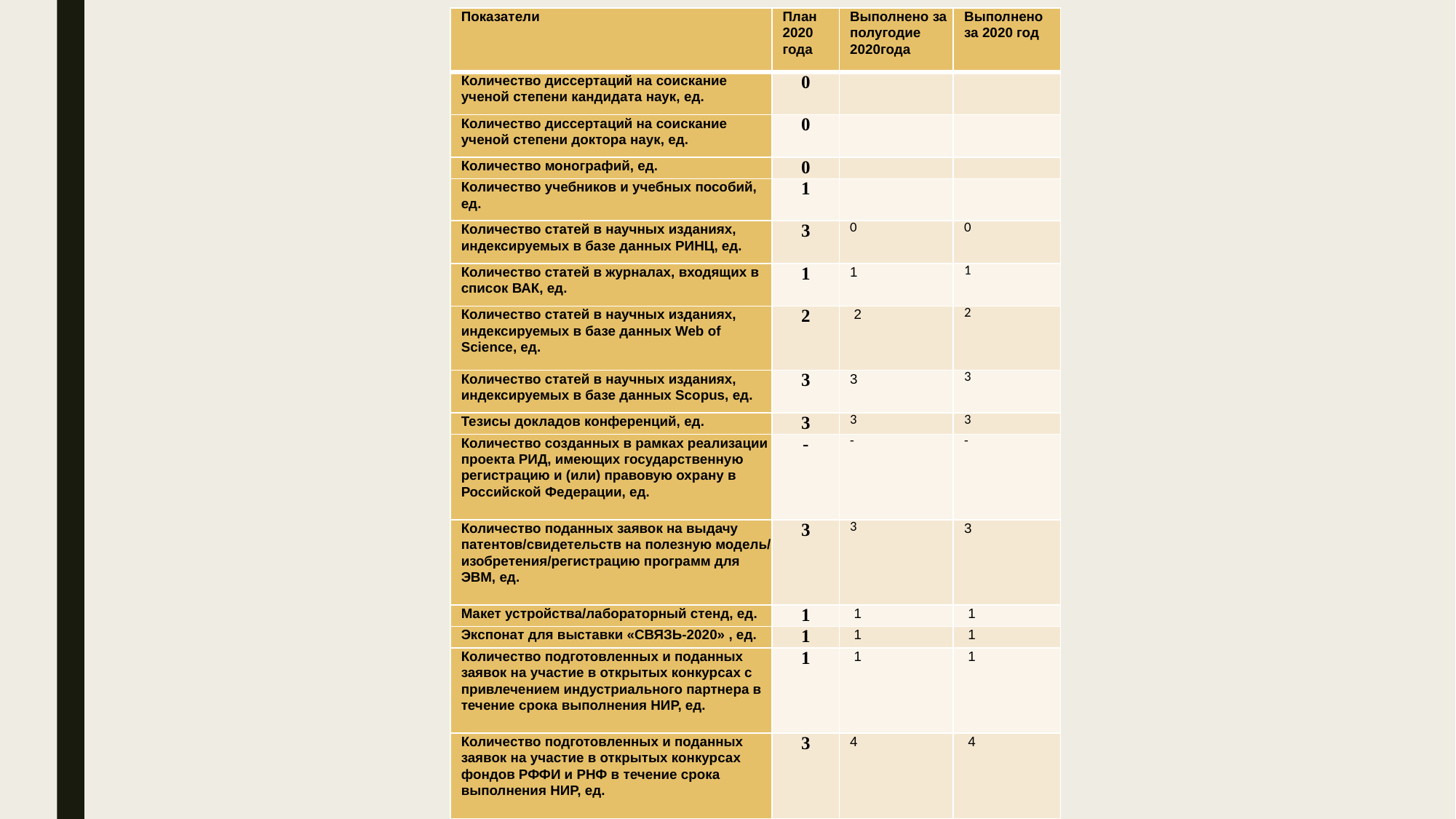

| Показатели | План 2020 года | Выполнено за полугодие 2020года | Выполнено за 2020 год |
| --- | --- | --- | --- |
| Количество диссертаций на соискание ученой степени кандидата наук, ед. | 0 |  |  |
| Количество диссертаций на соискание ученой степени доктора наук, ед. | 0 |  |  |
| Количество монографий, ед. | 0 |  |  |
| Количество учебников и учебных пособий, ед. | 1 |  |  |
| Количество статей в научных изданиях, индексируемых в базе данных РИНЦ, ед. | 3 | 0 | 0 |
| Количество статей в журналах, входящих в список ВАК, ед. | 1 | 1 | 1 |
| Количество статей в научных изданиях, индексируемых в базе данных Web of Science, ед. | 2 | 2 | 2 |
| Количество статей в научных изданиях, индексируемых в базе данных Scopus, ед. | 3 | 3 | 3 |
| Тезисы докладов конференций, ед. | 3 | 3 | 3 |
| Количество созданных в рамках реализации проекта РИД, имеющих государственную регистрацию и (или) правовую охрану в Российской Федерации, ед. | - | - | - |
| Количество поданных заявок на выдачу патентов/свидетельств на полезную модель/ изобретения/регистрацию программ для ЭВМ, ед. | 3 | 3 | 3 |
| Макет устройства/лабораторный стенд, ед. | 1 | 1 | 1 |
| Экспонат для выставки «СВЯЗЬ-2020» , ед. | 1 | 1 | 1 |
| Количество подготовленных и поданных заявок на участие в открытых конкурсах с привлечением индустриального партнера в течение срока выполнения НИР, ед. | 1 | 1 | 1 |
| Количество подготовленных и поданных заявок на участие в открытых конкурсах фондов РФФИ и РНФ в течение срока выполнения НИР, ед. | 3 | 4 | 4 |